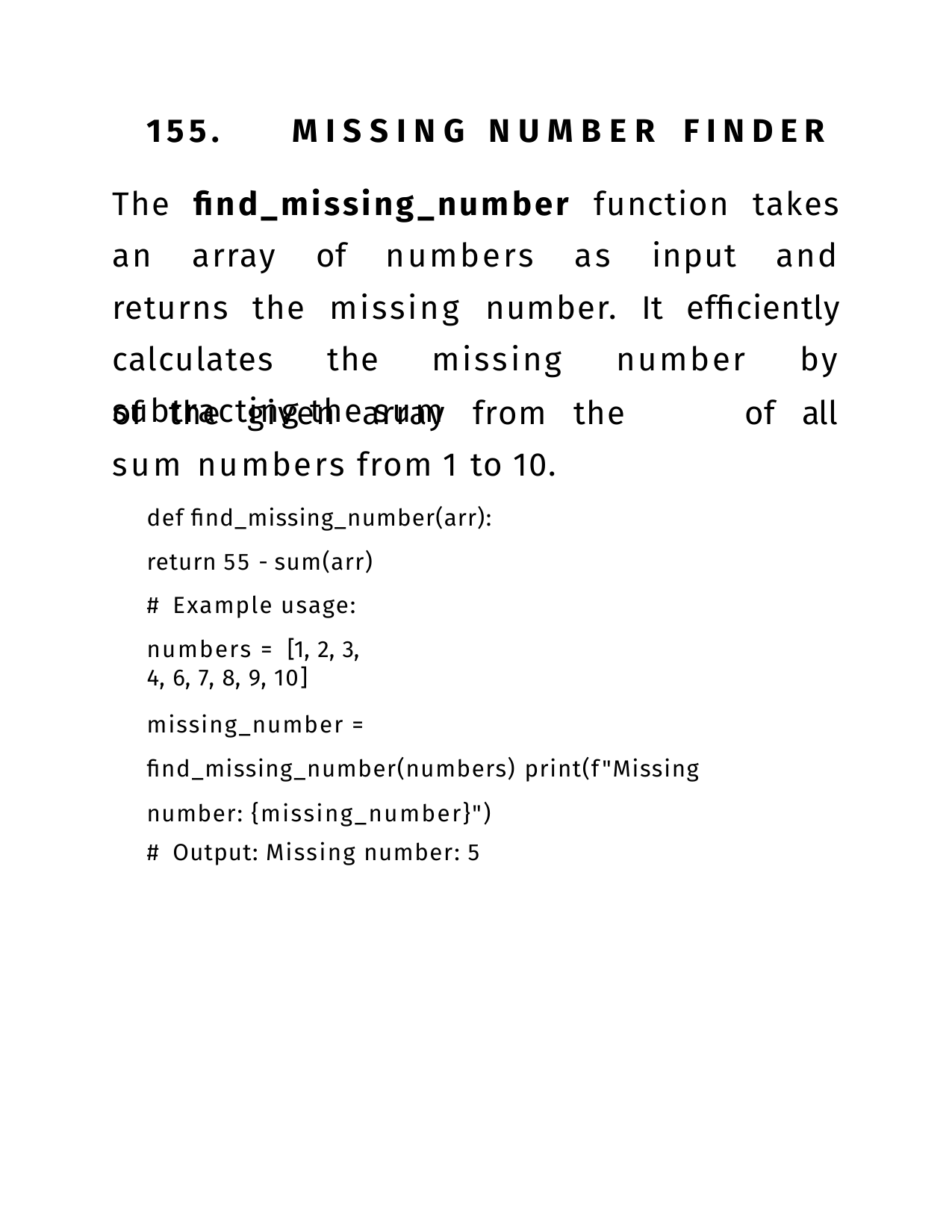

155.	MISSING	NUMBER	FINDER
The find_missing_number function takes an array of numbers as input and returns the missing number. It efficiently calculates the missing number by subtracting the sum
of	the	given	array	from	the	sum numbers from 1 to 10.
def find_missing_number(arr):
return 55 - sum(arr) # Example usage:
numbers = [1, 2, 3, 4, 6, 7, 8, 9, 10]
missing_number = find_missing_number(numbers) print(f"Missing number: {missing_number}")
# Output: Missing number: 5
of	all